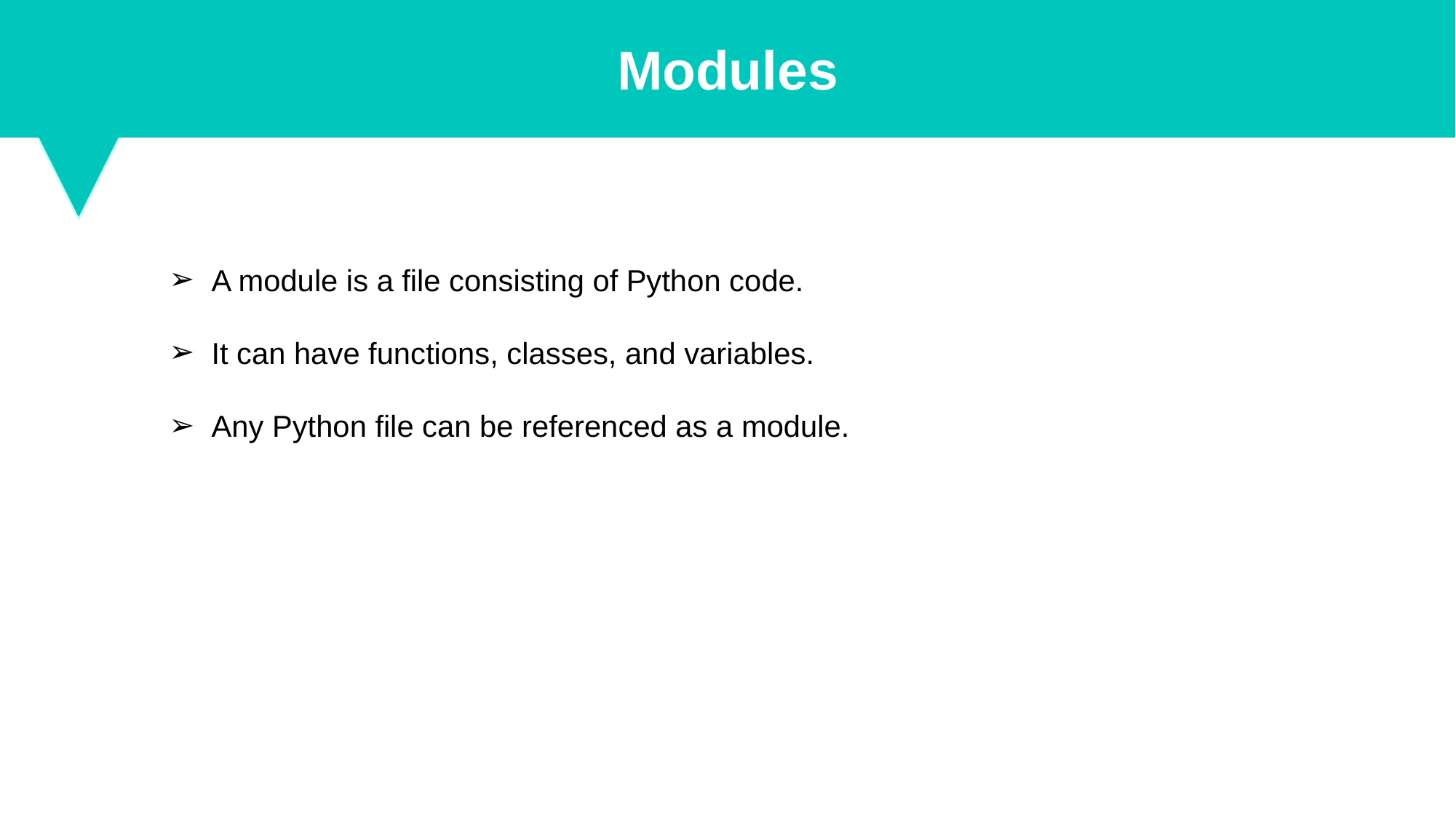

Modules

A module is a file consisting of Python code.
It can have functions, classes, and variables.
Any Python file can be referenced as a module.